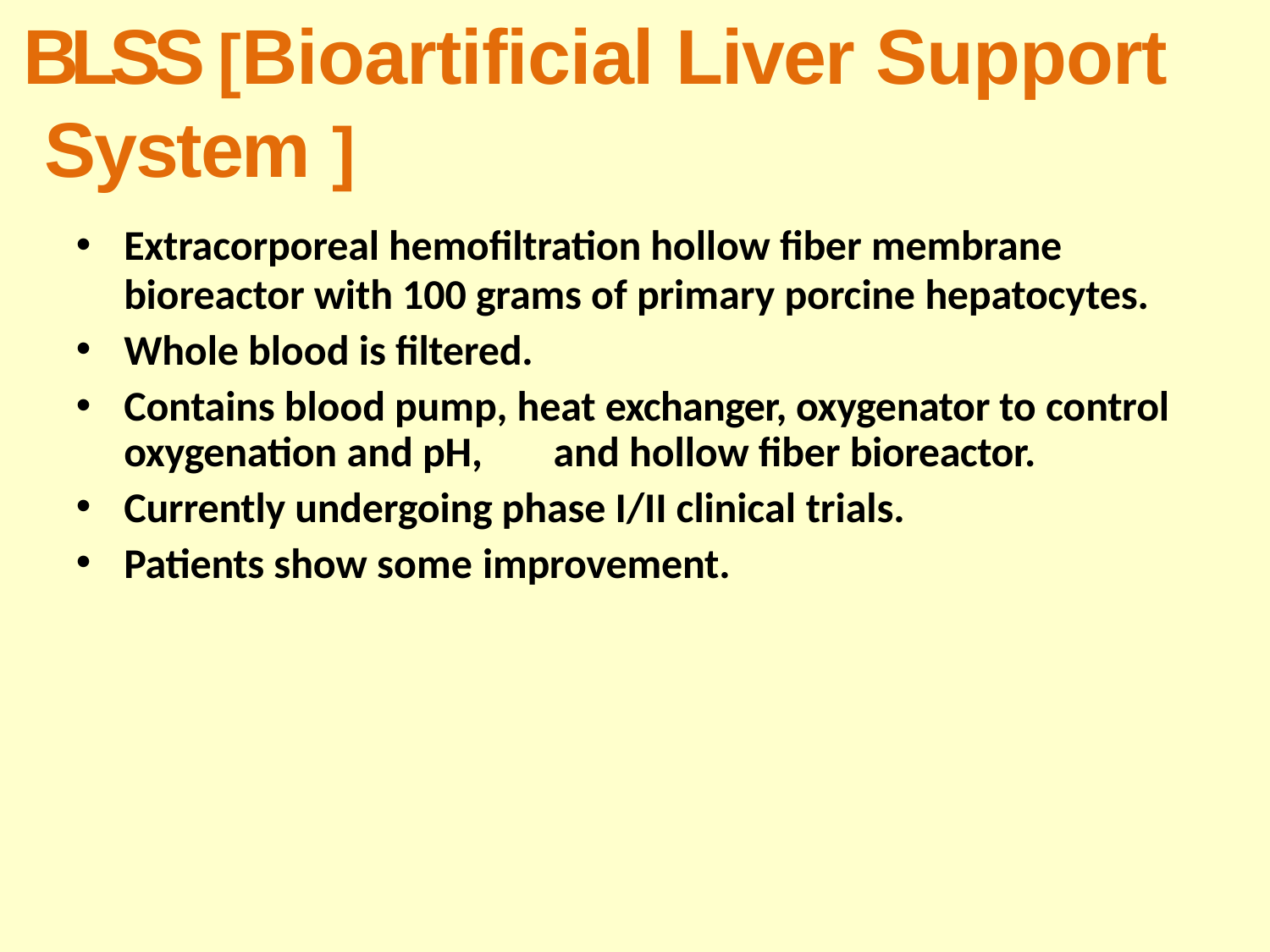

# BLSS [Bioartificial Liver Support  System ]
Extracorporeal hemofiltration hollow fiber membrane
bioreactor with 100 grams of primary porcine hepatocytes.
Whole blood is filtered.
Contains blood pump, heat exchanger, oxygenator to control  oxygenation and pH,	and hollow fiber bioreactor.
Currently undergoing phase I/II clinical trials.
Patients show some improvement.